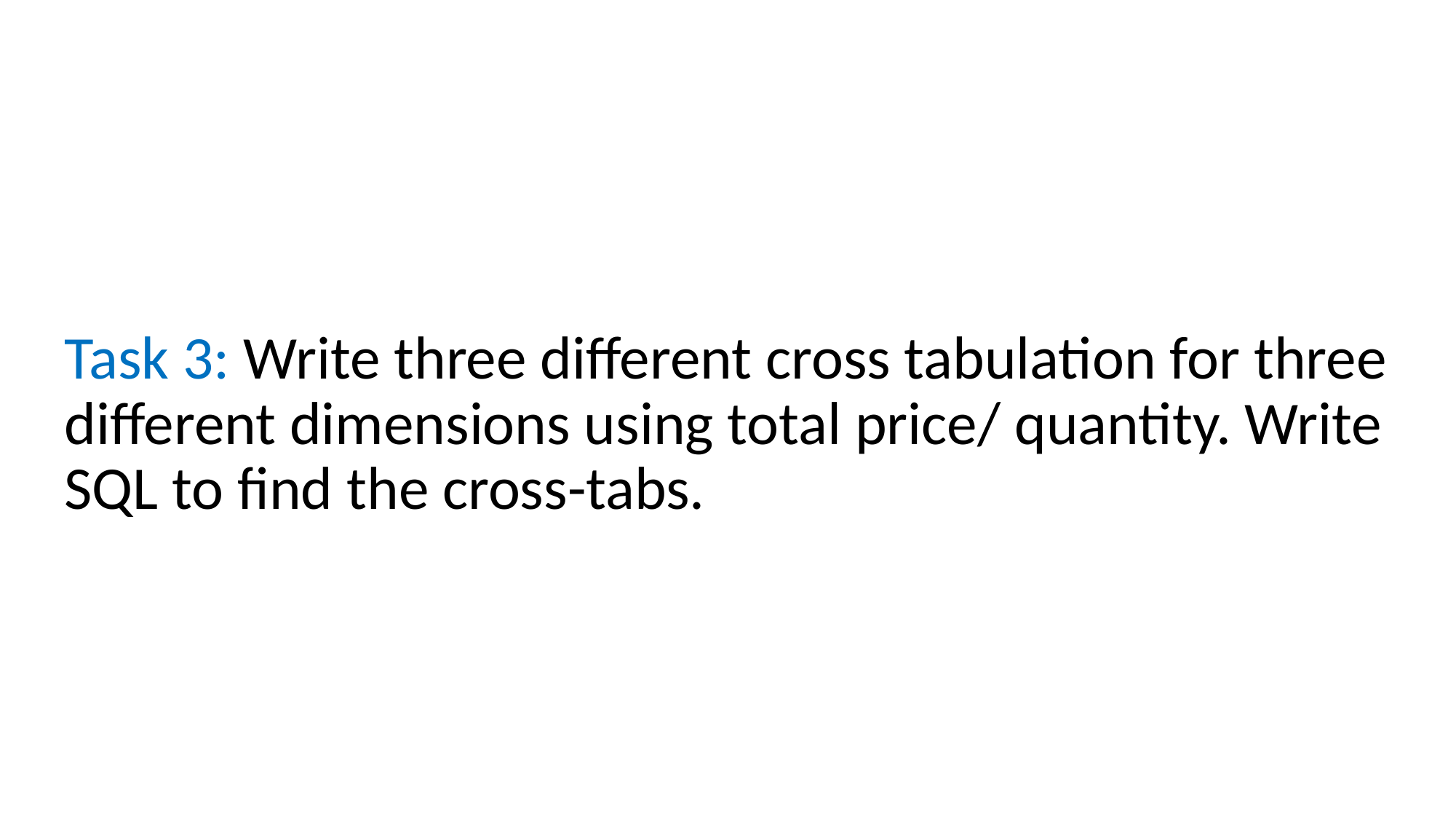

# Task 3: Write three different cross tabulation for three different dimensions using total price/ quantity. Write SQL to find the cross-tabs.